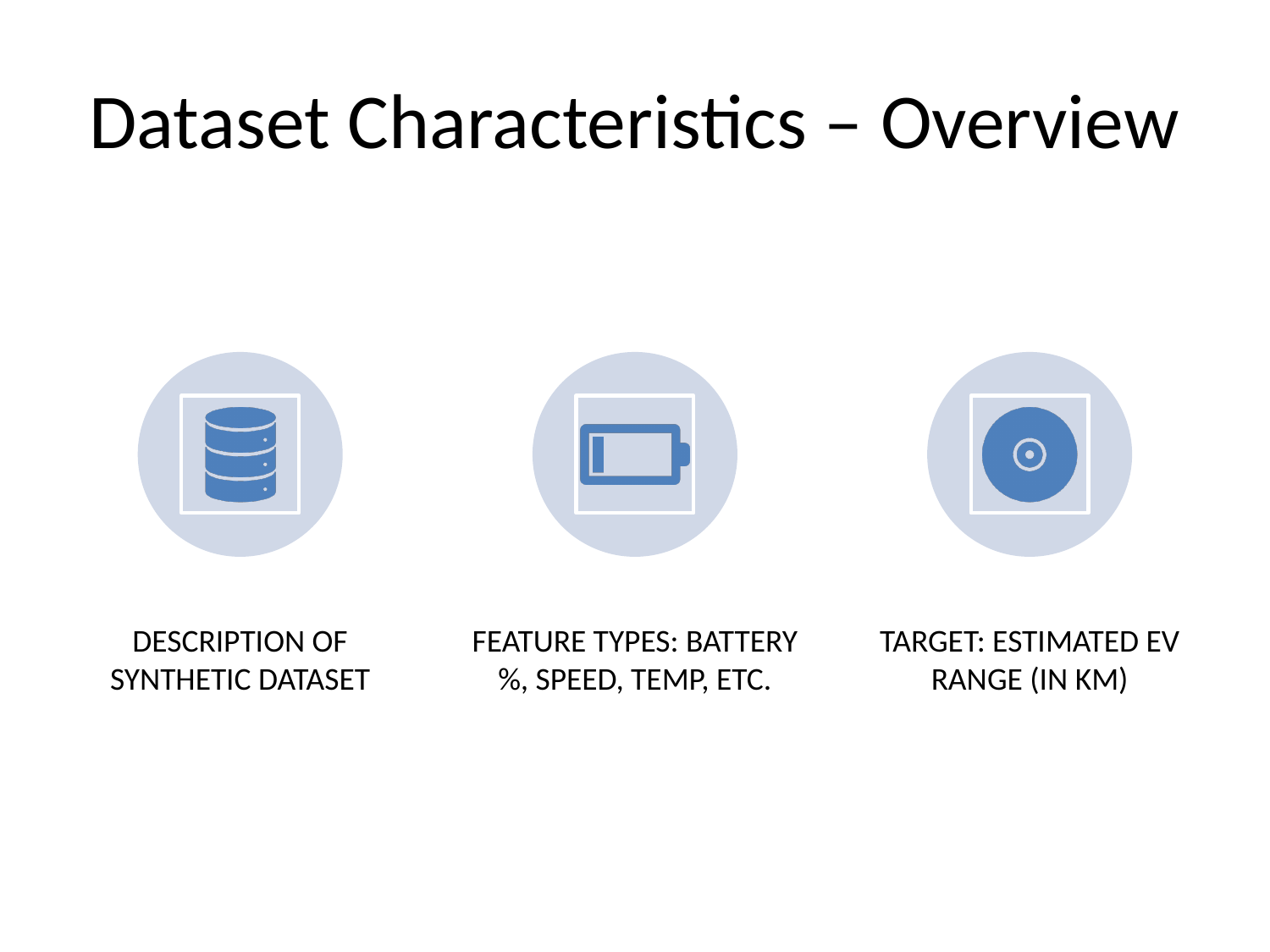

# Dataset Characteristics – Overview
Description of synthetic dataset
Feature types: battery %, speed, temp, etc.
Target: estimated EV range (in km)